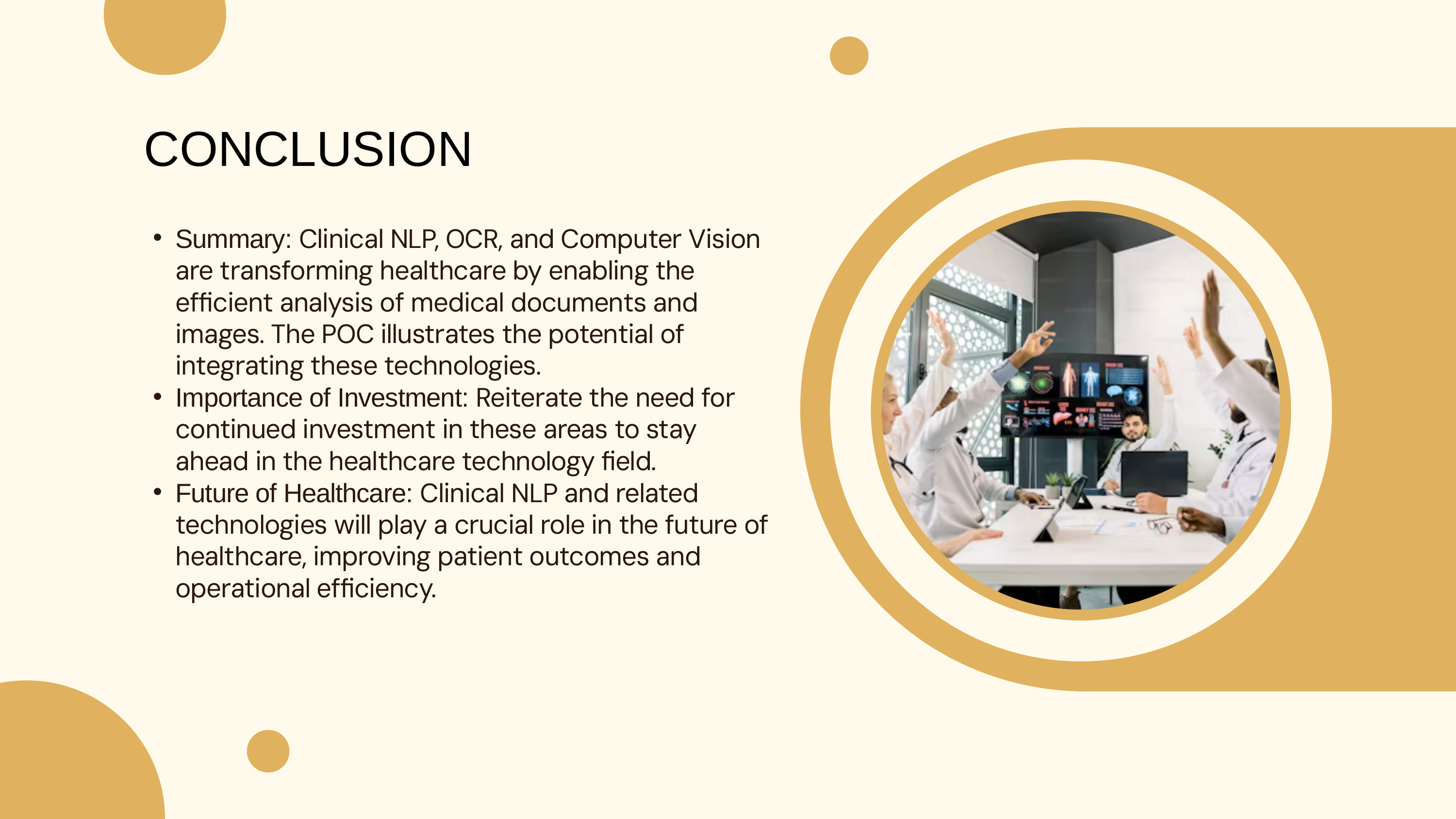

CONCLUSION

Summary: Clinical NLP, OCR, and Computer Vision are transforming healthcare by enabling the efficient analysis of medical documents and images. The POC illustrates the potential of integrating these technologies.
Importance of Investment: Reiterate the need for continued investment in these areas to stay ahead in the healthcare technology field.
Future of Healthcare: Clinical NLP and related technologies will play a crucial role in the future of healthcare, improving patient outcomes and operational efficiency.